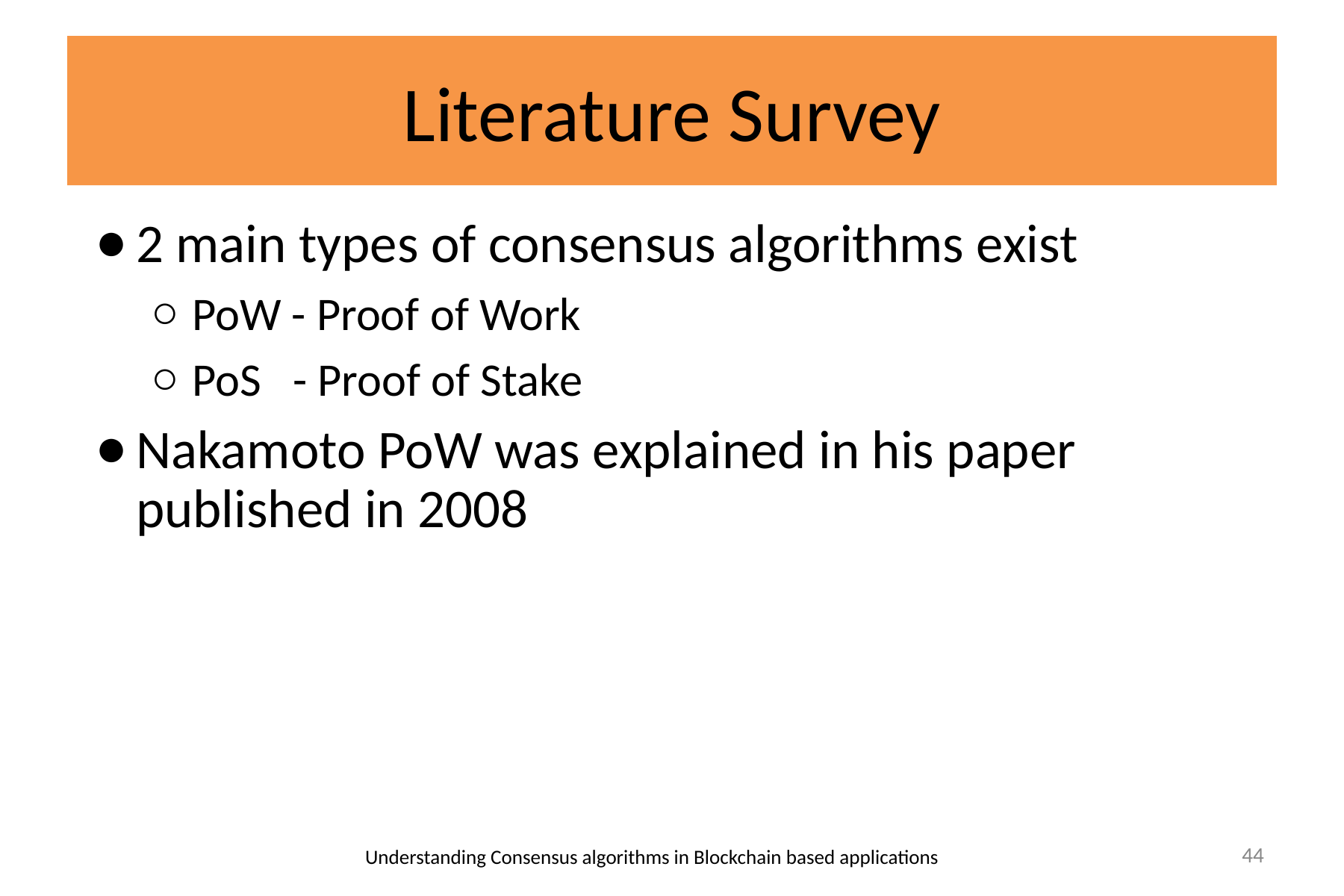

# Literature Survey
2 main types of consensus algorithms exist
PoW - Proof of Work
PoS   - Proof of Stake
Nakamoto PoW was explained in his paper published in 2008
Understanding Consensus algorithms in Blockchain based applications
44